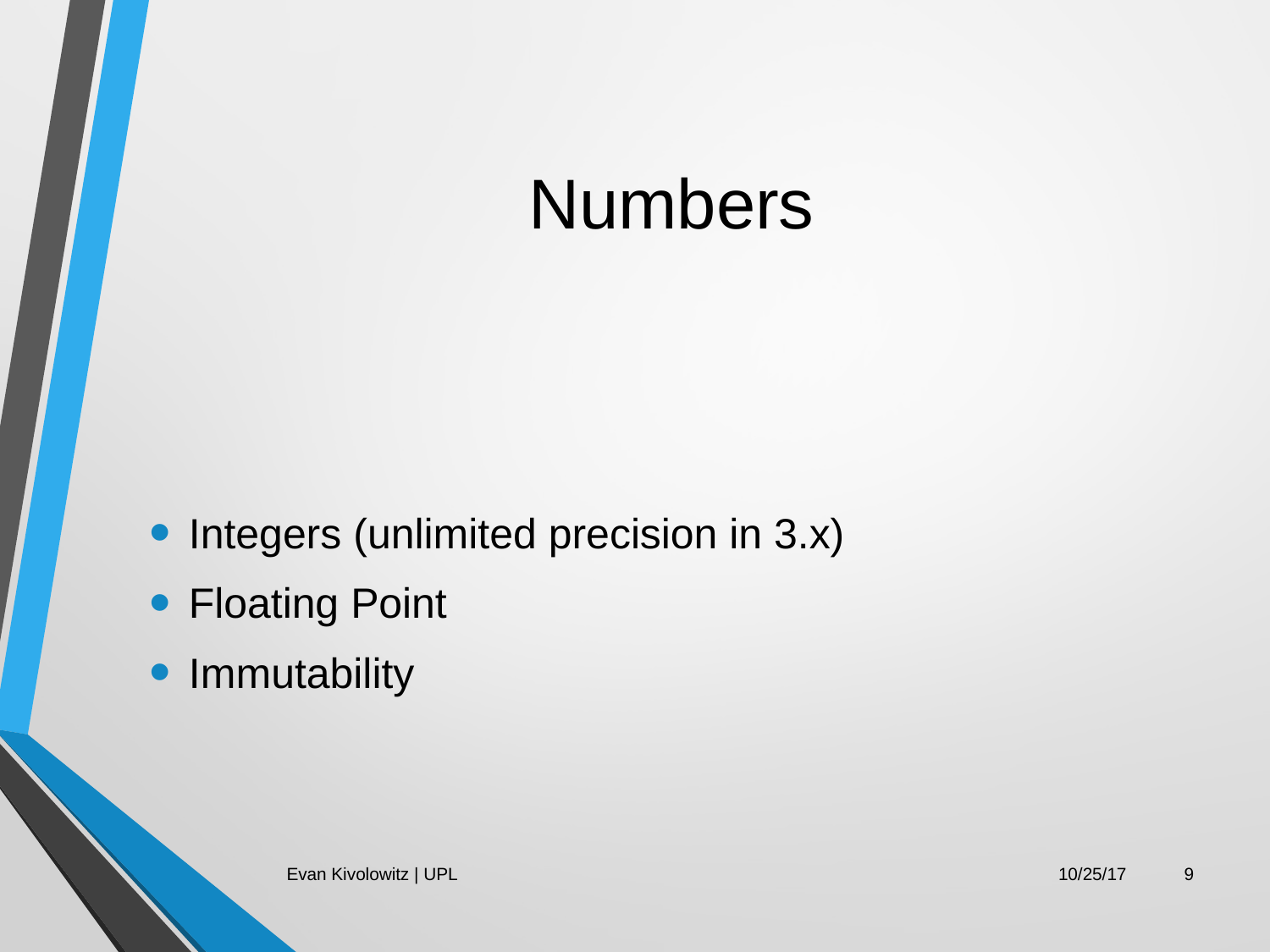

# Numbers
Integers (unlimited precision in 3.x)
Floating Point
Immutability
Evan Kivolowitz | UPL
10/25/17
9